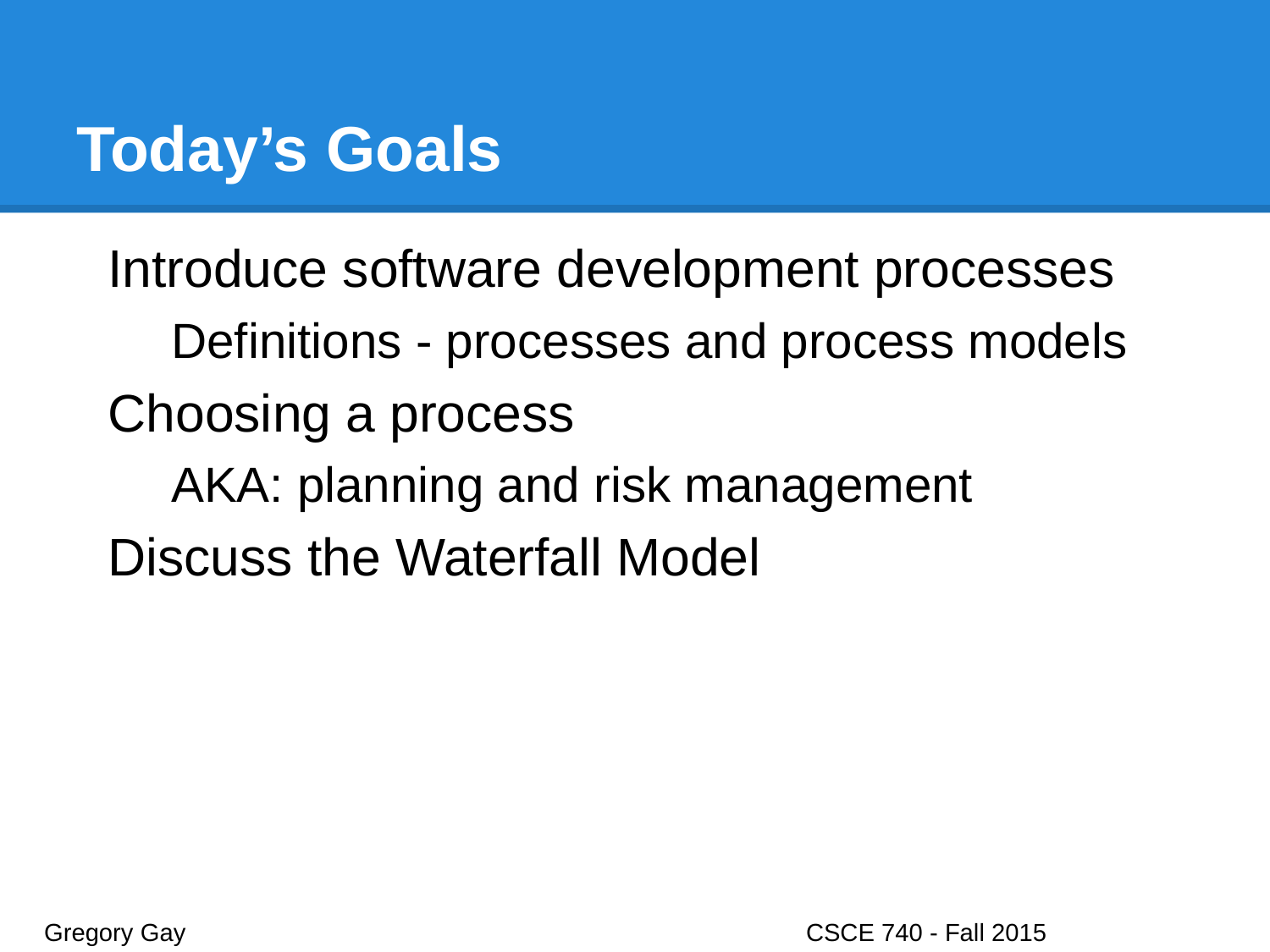

# Today’s Goals
Introduce software development processes
Definitions - processes and process models
Choosing a process
AKA: planning and risk management
Discuss the Waterfall Model

Gregory Gay					CSCE 740 - Fall 2015								2